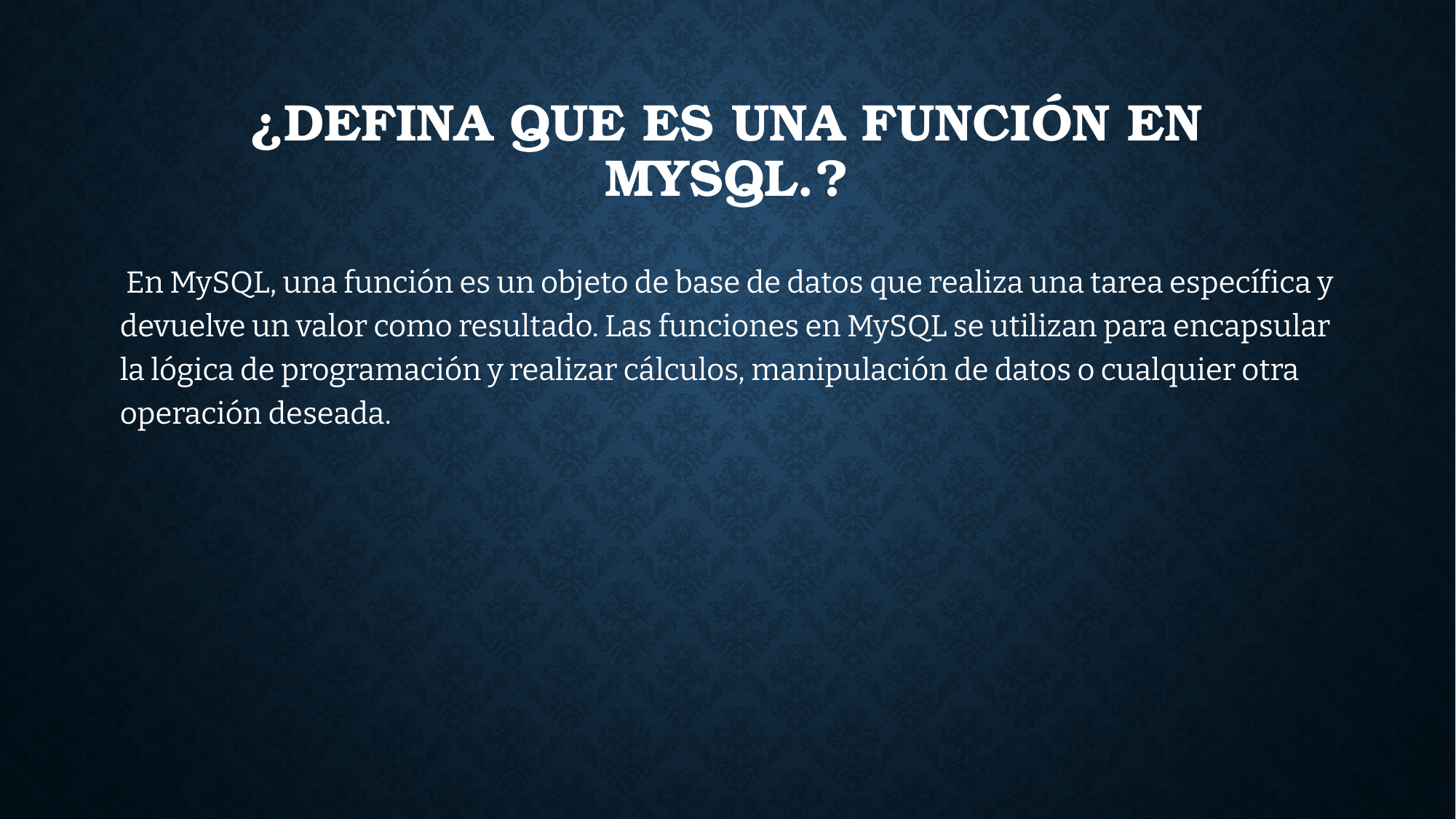

# ¿Defina que es una función en MySQL.?
 En MySQL, una función es un objeto de base de datos que realiza una tarea específica y devuelve un valor como resultado. Las funciones en MySQL se utilizan para encapsular la lógica de programación y realizar cálculos, manipulación de datos o cualquier otra operación deseada.